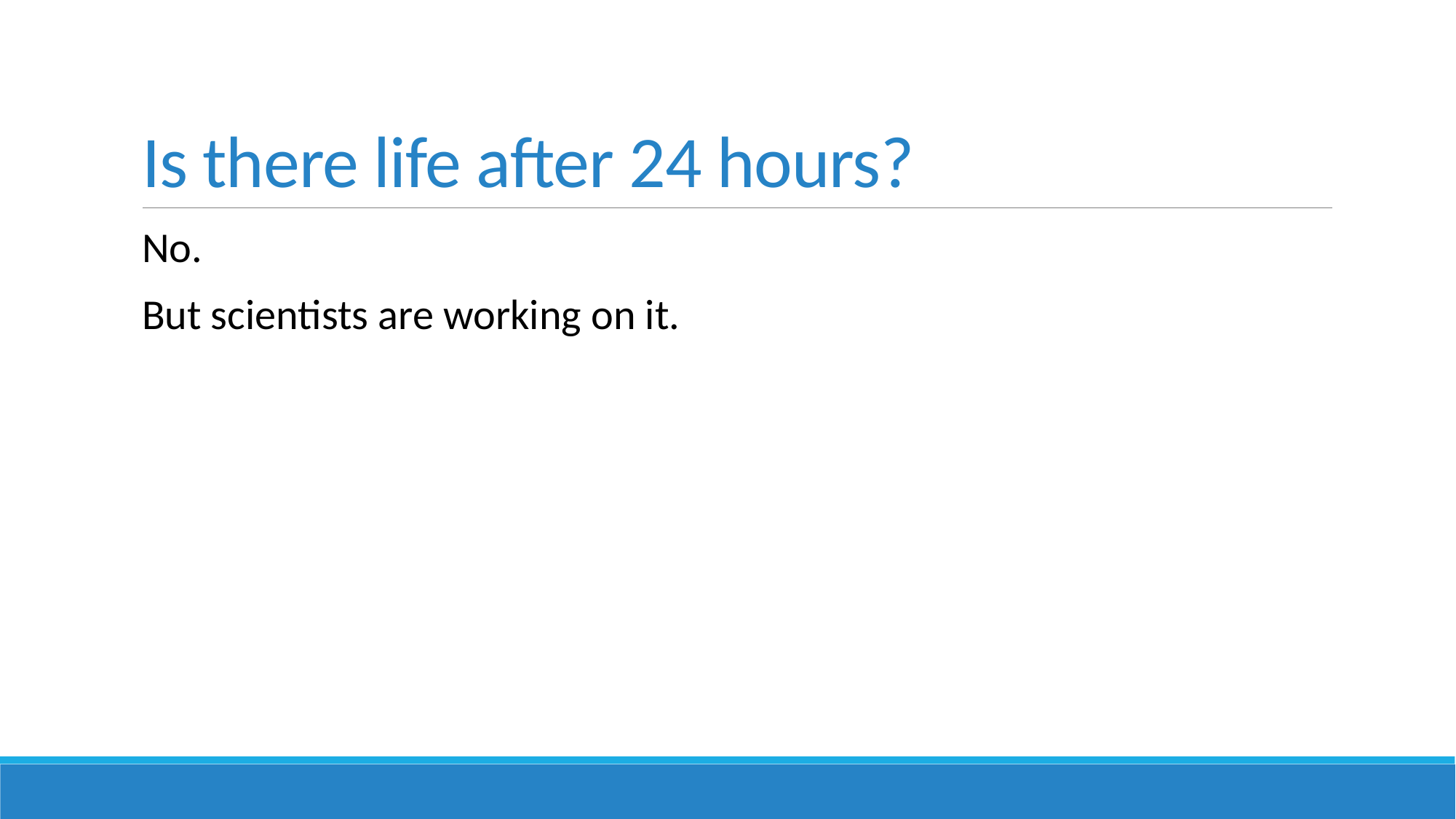

# Is there life after 24 hours?
No.
But scientists are working on it.